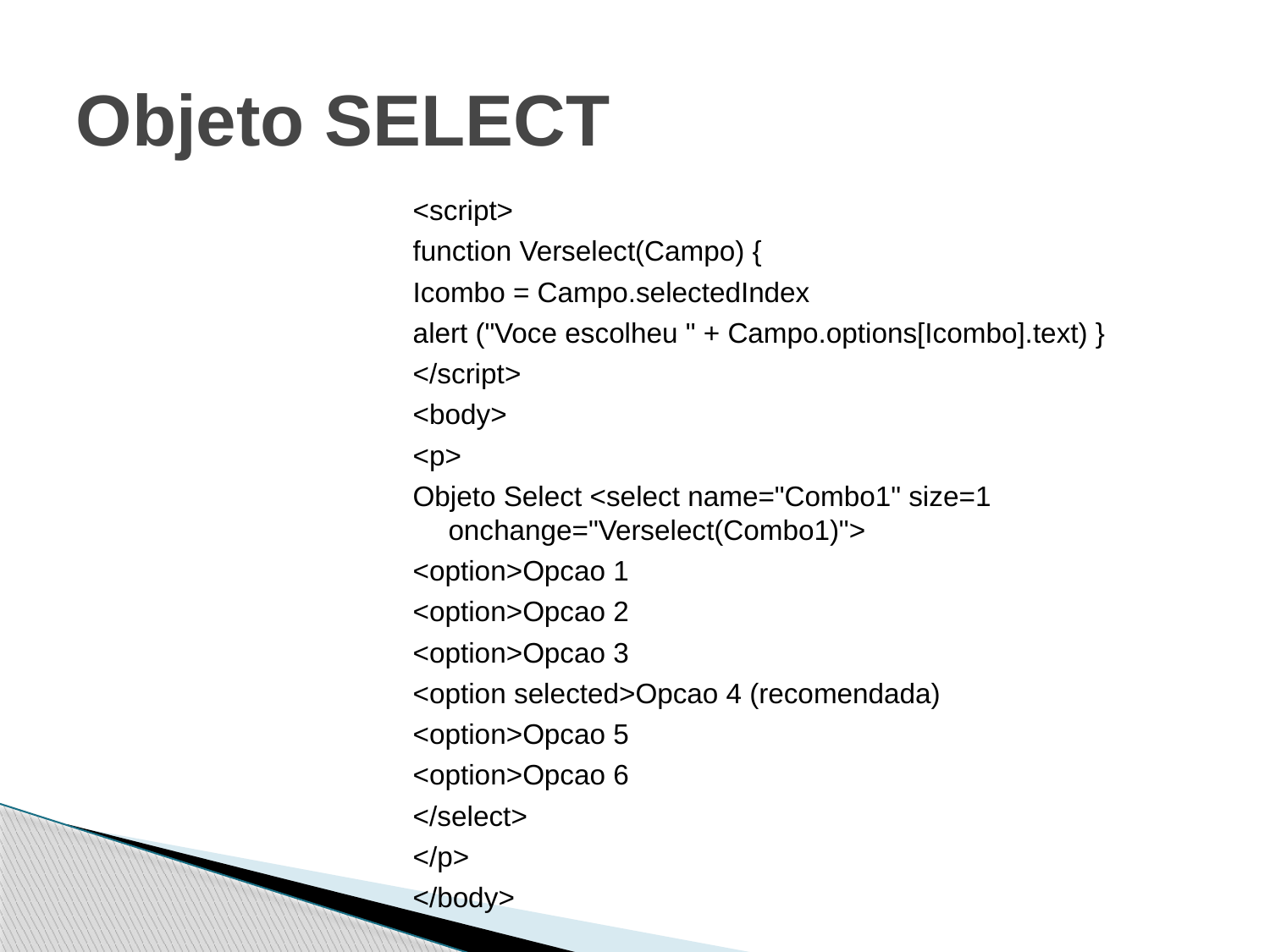

# Objeto SELECT
<script>
function Verselect(Campo) {
Icombo = Campo.selectedIndex
alert ("Voce escolheu " + Campo.options[Icombo].text) }
</script>
<body>
<p>
Objeto Select <select name="Combo1" size=1 onchange="Verselect(Combo1)">
<option>Opcao 1
<option>Opcao 2
<option>Opcao 3
<option selected>Opcao 4 (recomendada)
<option>Opcao 5
<option>Opcao 6
</select>
</p>
</body>